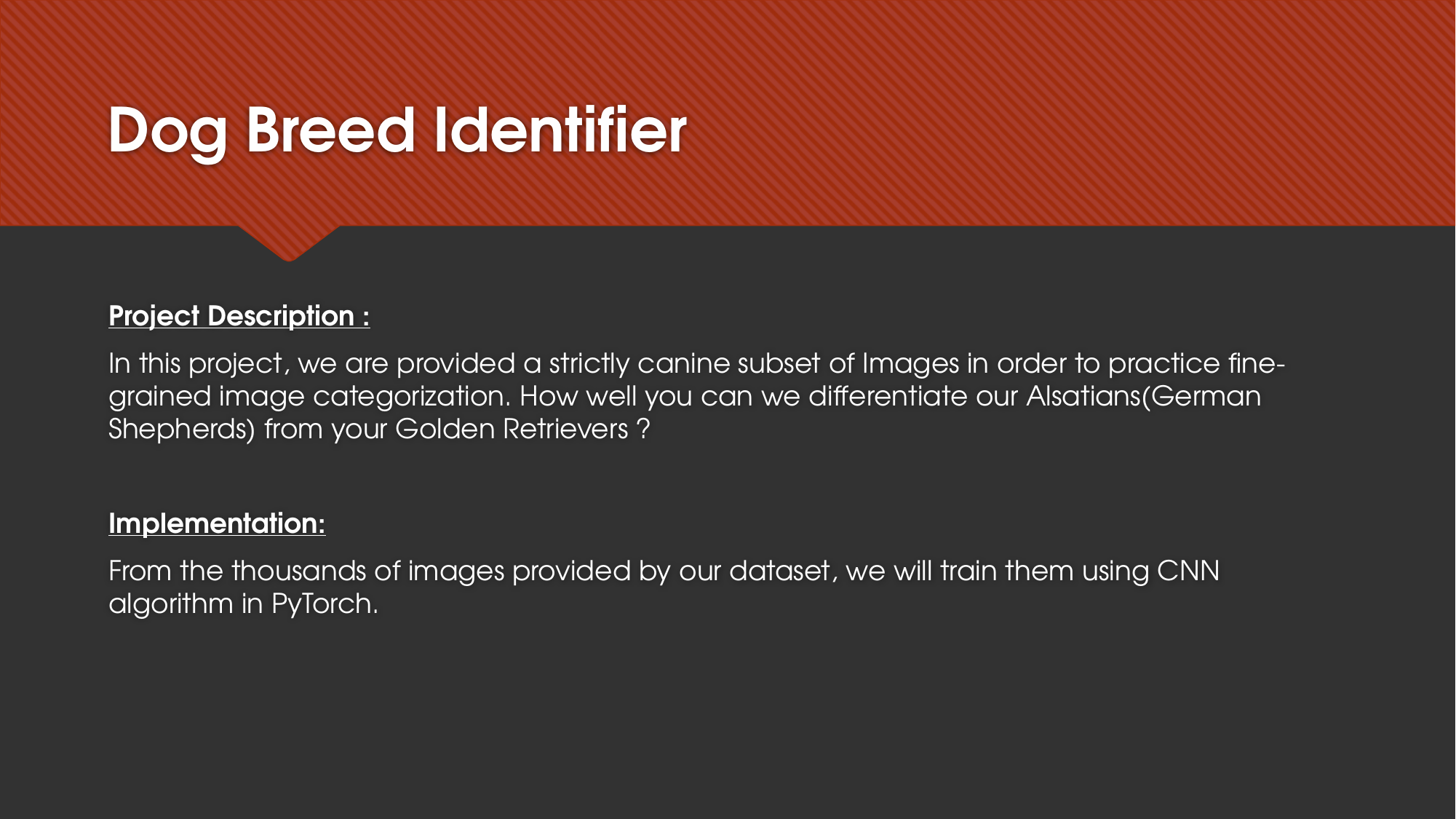

# Dog Breed Identifier
Project Description :
In this project, we are provided a strictly canine subset of Images in order to practice fine-grained image categorization. How well you can we differentiate our Alsatians(German Shepherds) from your Golden Retrievers ?

Implementation:
From the thousands of images provided by our dataset, we will train them using CNN algorithm in PyTorch.